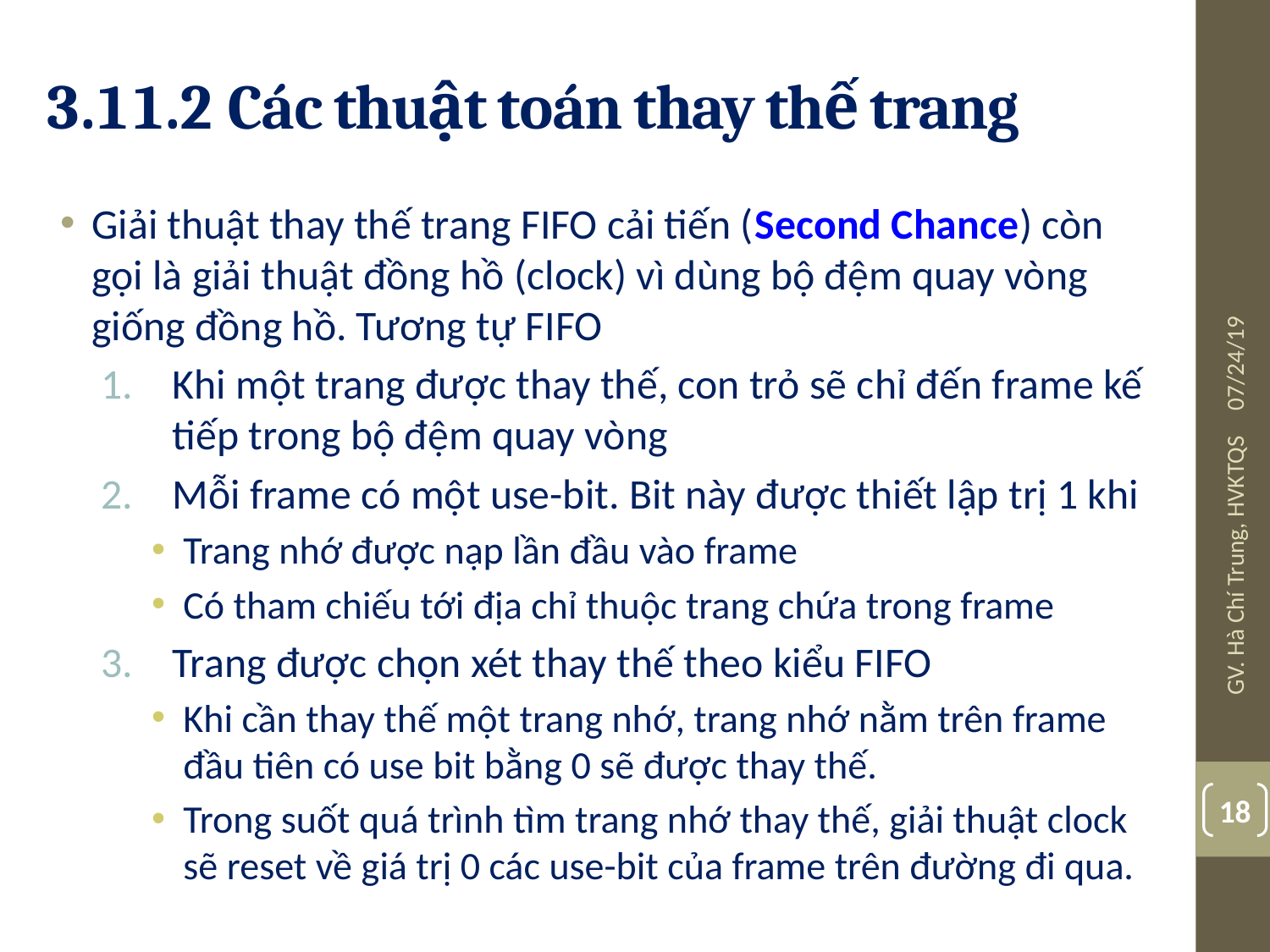

# 3.11.2 Các thuật toán thay thế trang
Giải thuật thay thế trang FIFO cải tiến (Second Chance) còn gọi là giải thuật đồng hồ (clock) vì dùng bộ đệm quay vòng giống đồng hồ. Tương tự FIFO
Khi một trang được thay thế, con trỏ sẽ chỉ đến frame kế tiếp trong bộ đệm quay vòng
Mỗi frame có một use-bit. Bit này được thiết lập trị 1 khi
Trang nhớ được nạp lần đầu vào frame
Có tham chiếu tới địa chỉ thuộc trang chứa trong frame
Trang được chọn xét thay thế theo kiểu FIFO
Khi cần thay thế một trang nhớ, trang nhớ nằm trên frame đầu tiên có use bit bằng 0 sẽ được thay thế.
Trong suốt quá trình tìm trang nhớ thay thế, giải thuật clock sẽ reset về giá trị 0 các use-bit của frame trên đường đi qua.
07/24/19
GV. Hà Chí Trung, HVKTQS
18